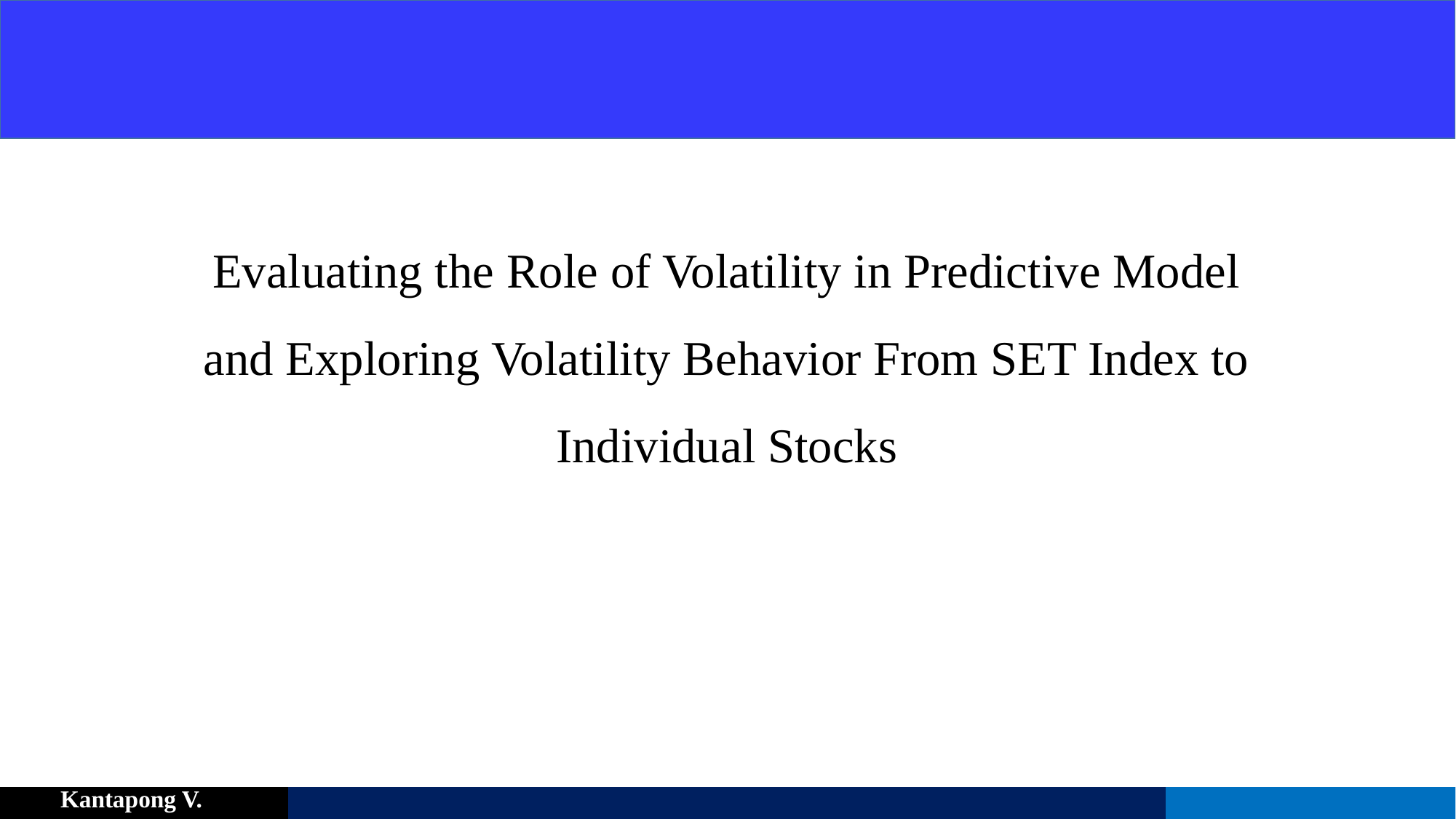

#
Evaluating the Role of Volatility in Predictive Model and Exploring Volatility Behavior From SET Index to Individual Stocks